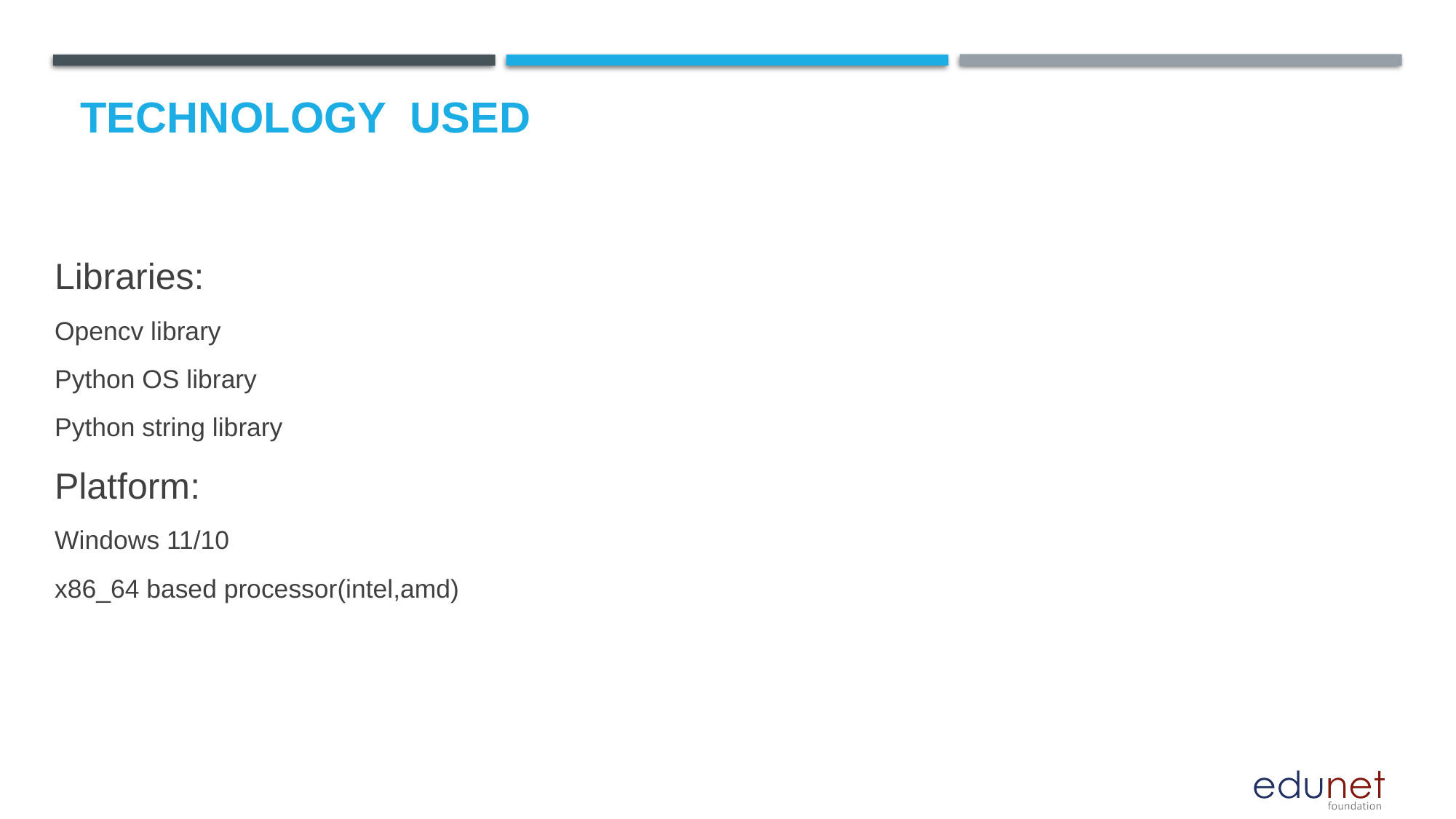

# Technology  used
Libraries:
Opencv library
Python OS library
Python string library
Platform:
Windows 11/10
x86_64 based processor(intel,amd)